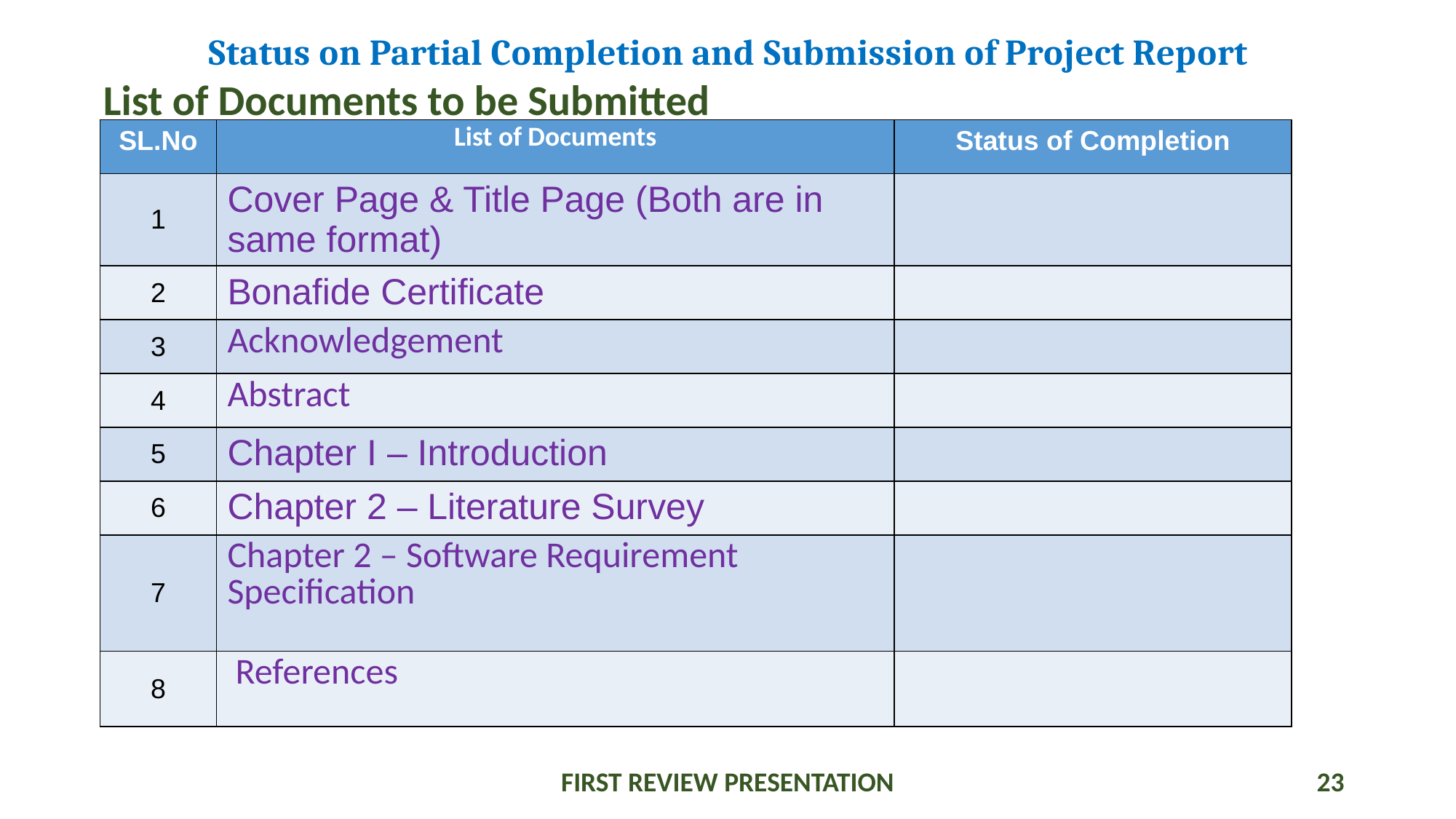

# Status on Partial Completion and Submission of Project Report
List of Documents to be Submitted

| SL.No | List of Documents | Status of Completion |
| --- | --- | --- |
| 1 | Cover Page & Title Page (Both are in same format) |  |
| 2 | Bonafide Certificate |  |
| 3 | Acknowledgement |  |
| 4 | Abstract |  |
| 5 | Chapter I – Introduction |  |
| 6 | Chapter 2 – Literature Survey |  |
| 7 | Chapter 2 – Software Requirement Specification |  |
| 8 | References |  |
FIRST REVIEW PRESENTATION
23